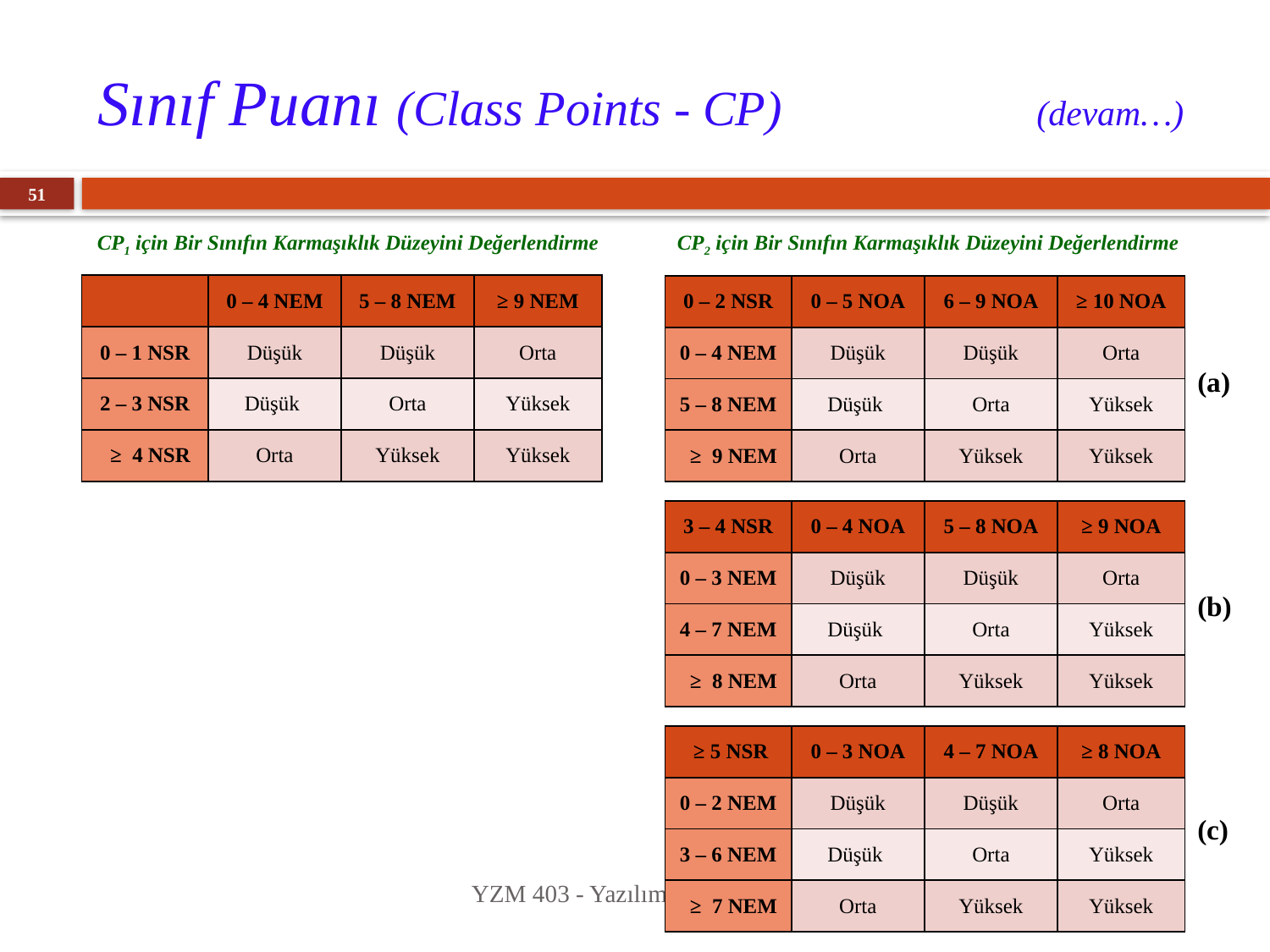

# Sınıf Puanı (Class Points - CP)                        (devam…)
51
CP1 için Bir Sınıfın Karmaşıklık Düzeyini Değerlendirme
CP2 için Bir Sınıfın Karmaşıklık Düzeyini Değerlendirme
|  | 0 – 4 NEM | 5 – 8 NEM | ≥ 9 NEM |
| --- | --- | --- | --- |
| 0 – 1 NSR | Düşük | Düşük | Orta |
| 2 – 3 NSR | Düşük | Orta | Yüksek |
| ≥ 4 NSR | Orta | Yüksek | Yüksek |
| 0 – 2 NSR | 0 – 5 NOA | 6 – 9 NOA | ≥ 10 NOA |
| --- | --- | --- | --- |
| 0 – 4 NEM | Düşük | Düşük | Orta |
| 5 – 8 NEM | Düşük | Orta | Yüksek |
| ≥ 9 NEM | Orta | Yüksek | Yüksek |
(a)
| 3 – 4 NSR | 0 – 4 NOA | 5 – 8 NOA | ≥ 9 NOA |
| --- | --- | --- | --- |
| 0 – 3 NEM | Düşük | Düşük | Orta |
| 4 – 7 NEM | Düşük | Orta | Yüksek |
| ≥ 8 NEM | Orta | Yüksek | Yüksek |
(b)
| ≥ 5 NSR | 0 – 3 NOA | 4 – 7 NOA | ≥ 8 NOA |
| --- | --- | --- | --- |
| 0 – 2 NEM | Düşük | Düşük | Orta |
| 3 – 6 NEM | Düşük | Orta | Yüksek |
| ≥ 7 NEM | Orta | Yüksek | Yüksek |
(c)
YZM 403 - Yazılım Proje Yönetimi